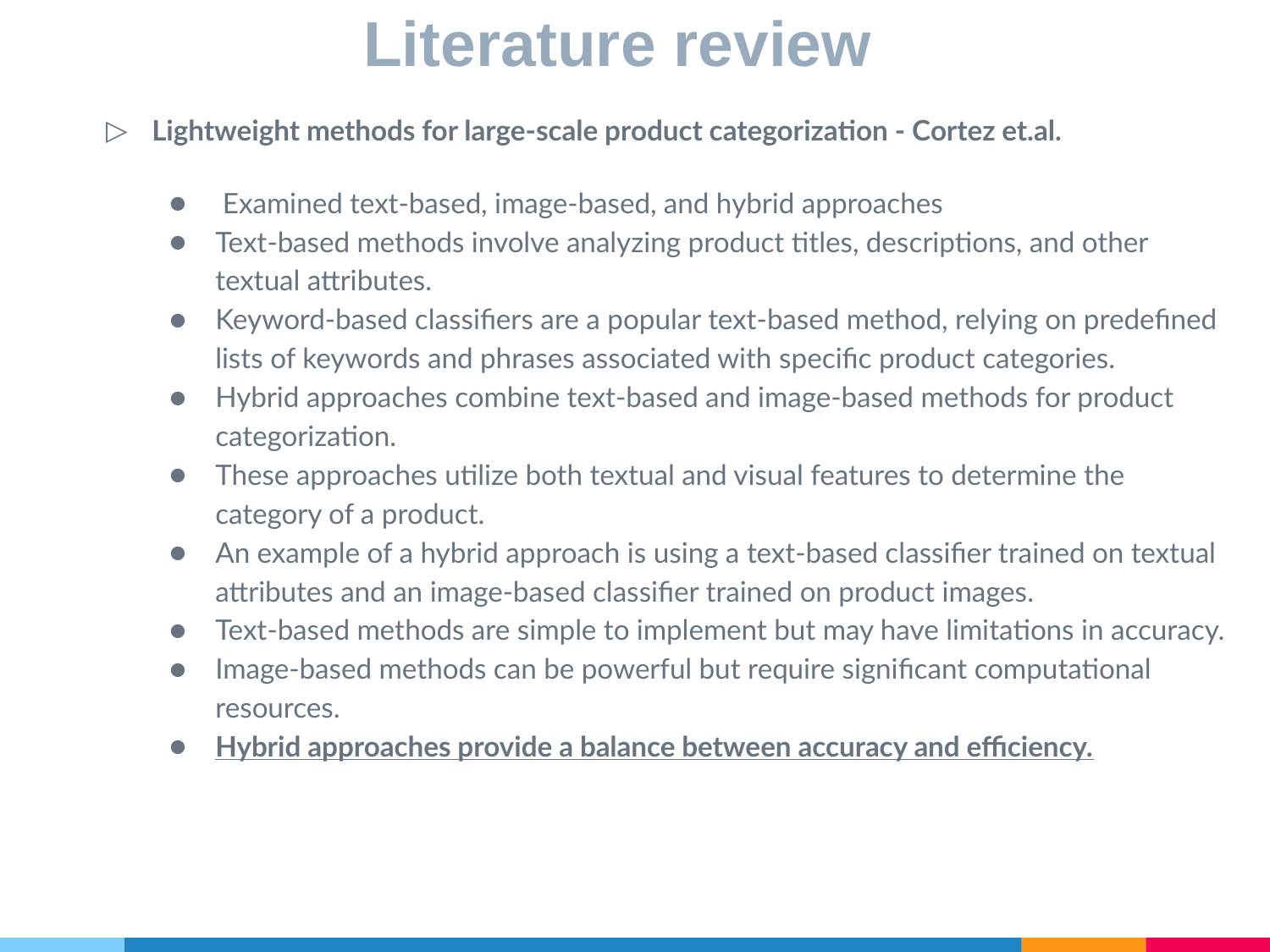

# Literature review
Lightweight methods for large-scale product categorization - Cortez et.al.

 Examined text-based, image-based, and hybrid approaches
Text-based methods involve analyzing product titles, descriptions, and other textual attributes.
Keyword-based classifiers are a popular text-based method, relying on predefined lists of keywords and phrases associated with specific product categories.
Hybrid approaches combine text-based and image-based methods for product categorization.
These approaches utilize both textual and visual features to determine the category of a product.
An example of a hybrid approach is using a text-based classifier trained on textual attributes and an image-based classifier trained on product images.
Text-based methods are simple to implement but may have limitations in accuracy.
Image-based methods can be powerful but require significant computational resources.
Hybrid approaches provide a balance between accuracy and efficiency.